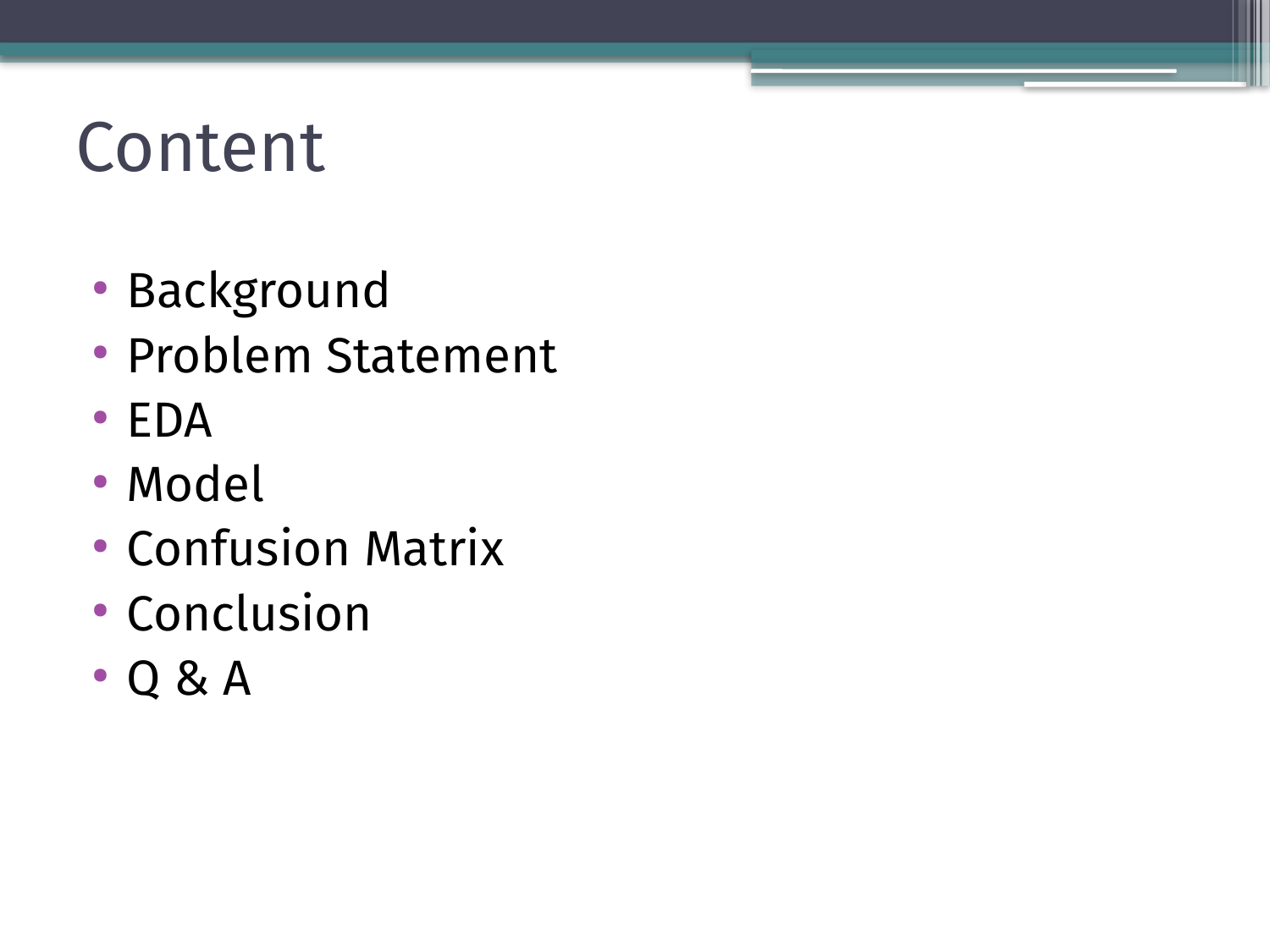

# Content
Background
Problem Statement
EDA
Model
Confusion Matrix
Conclusion
Q & A